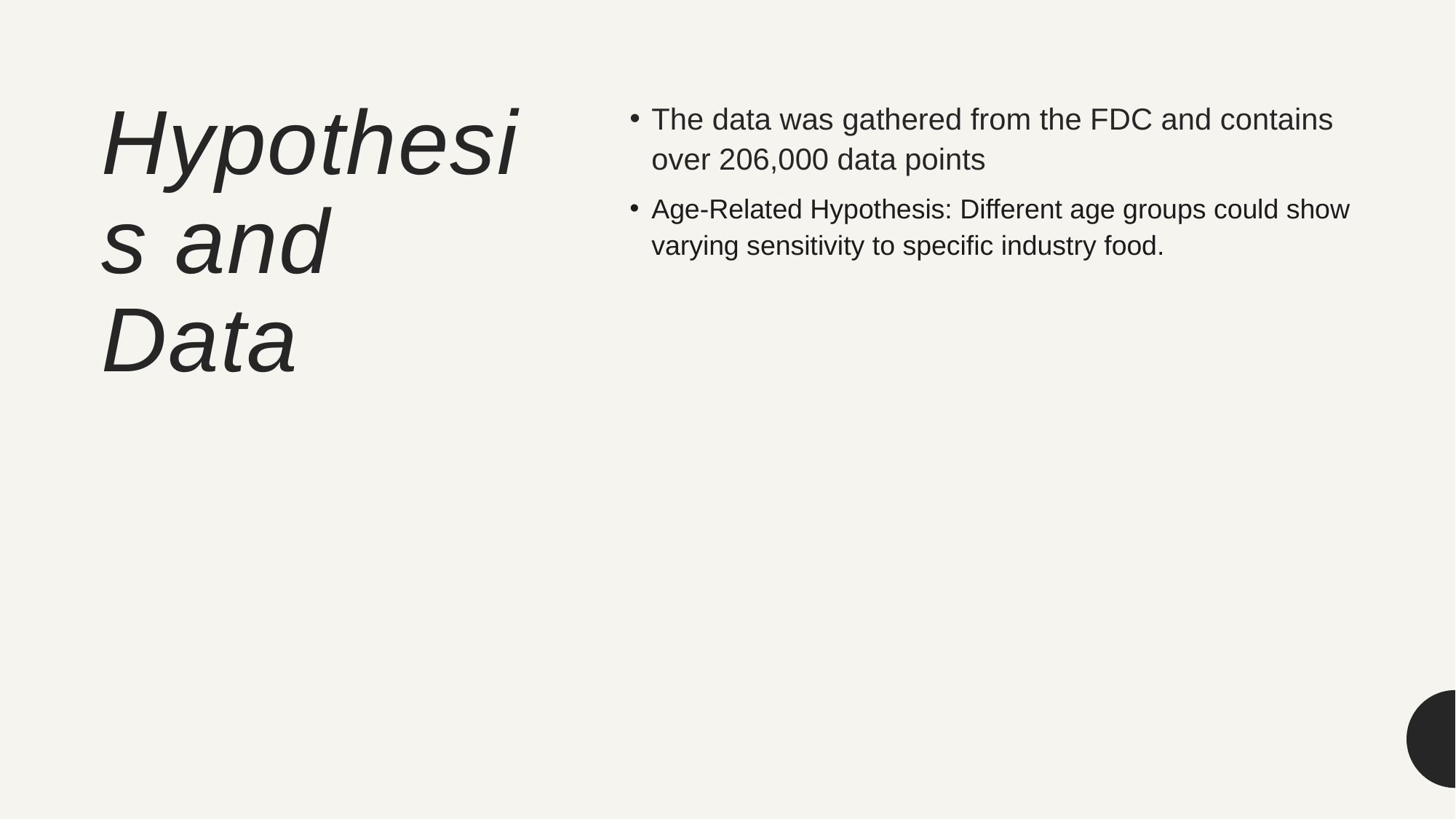

# Hypothesis and Data
The data was gathered from the FDC and contains over 206,000 data points
Age-Related Hypothesis: Different age groups could show varying sensitivity to specific industry food.